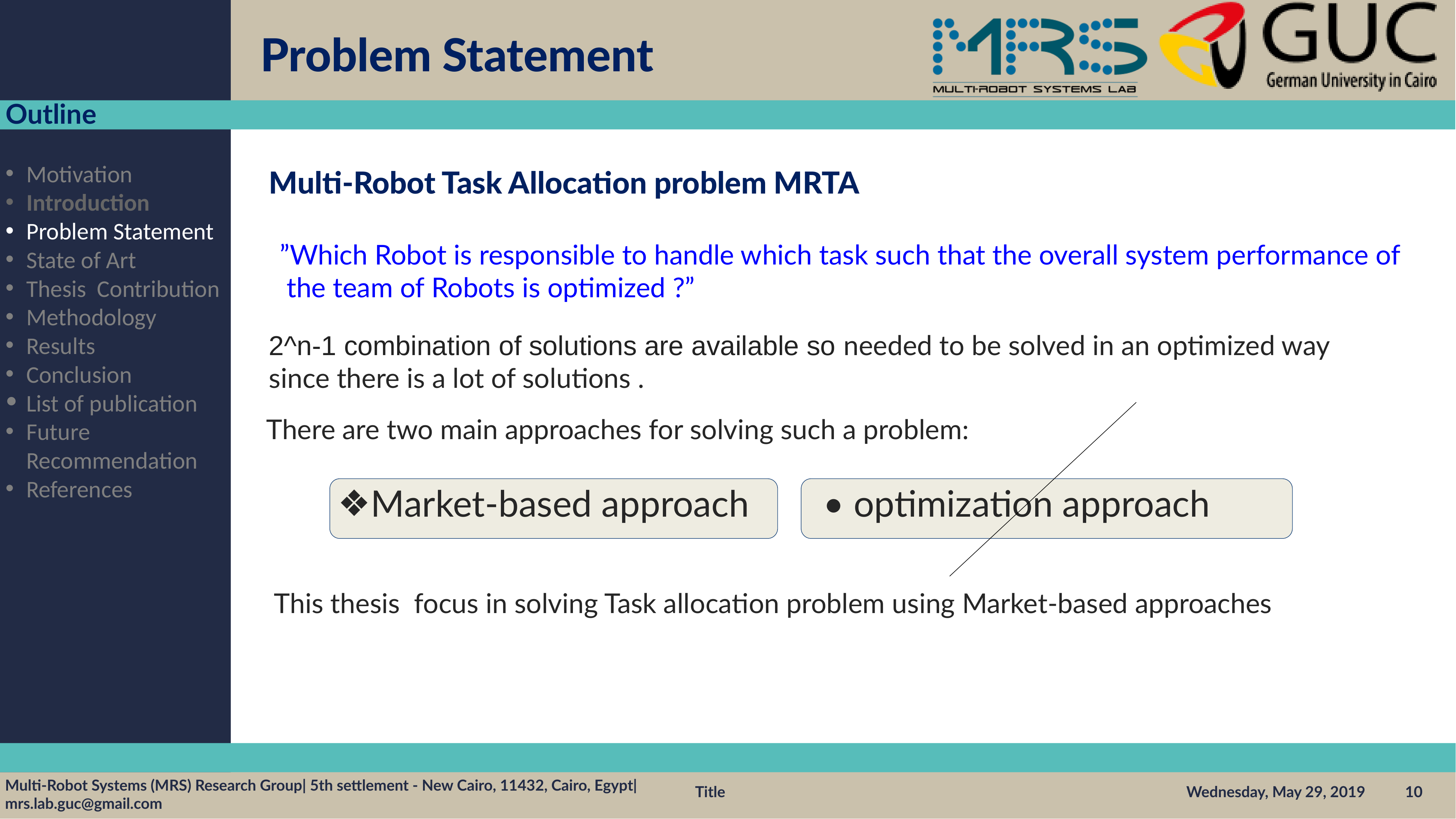

# Problem Statement
Outline
Motivation
Introduction
Problem Statement
State of Art
Thesis  Contribution
Methodology
Results
Conclusion
List of publication
Future Recommendation
References

Multi-Robot Task Allocation problem MRTA
”Which Robot is responsible to handle which task such that the overall system performance of the team of Robots is optimized ?”

2^n-1 combination of solutions are available so needed to be solved in an optimized way since there is a lot of solutions .
There are two main approaches for solving such a problem:

Market-based approach

• optimization approach

This thesis  focus in solving Task allocation problem using Market-based approaches
Title
Wednesday, May 29, 2019
10